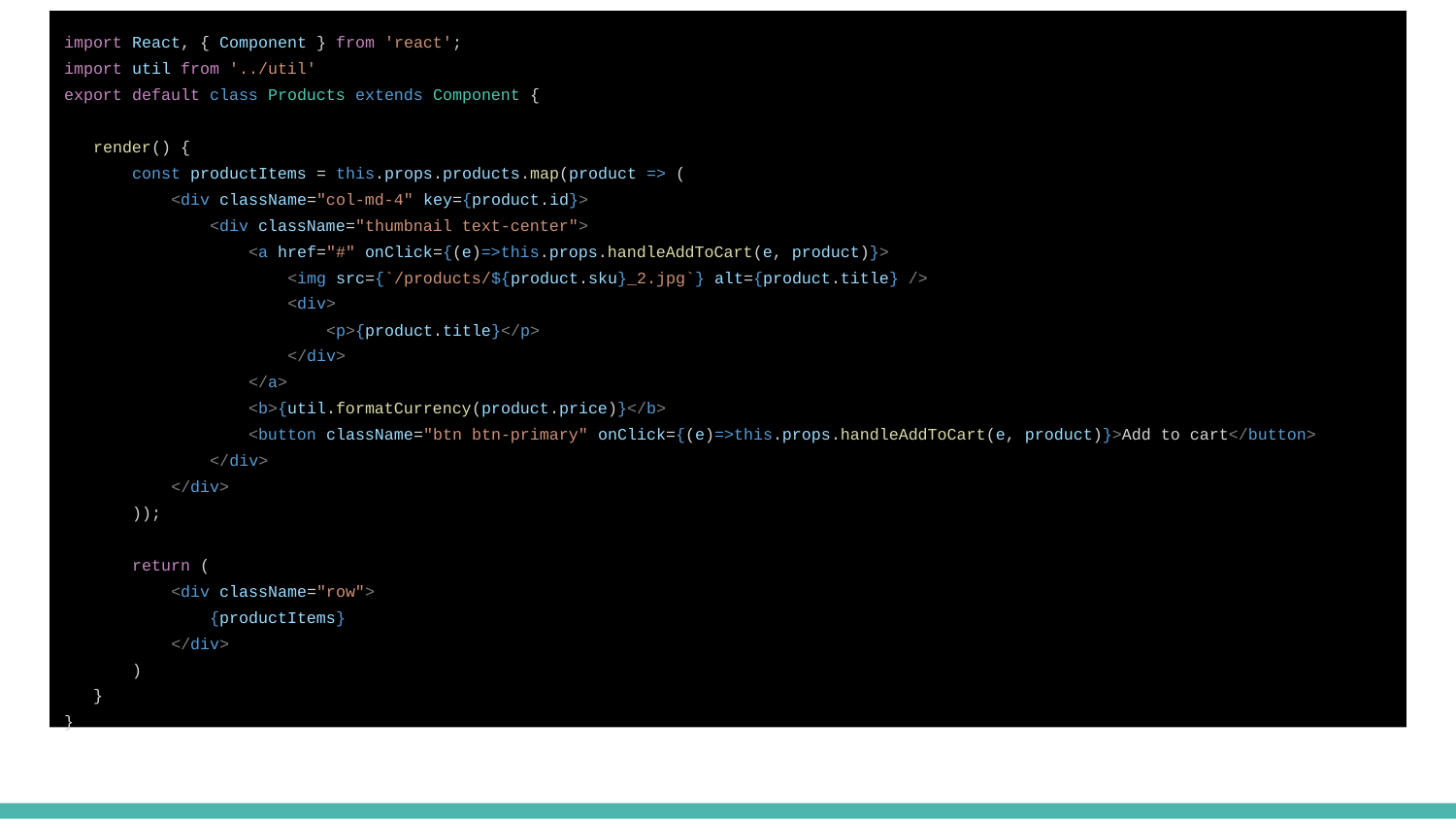

import React, { Component } from 'react';
import util from '../util'
export default class Products extends Component {

   render() {
       const productItems = this.props.products.map(product => (
           <div className="col-md-4" key={product.id}>
               <div className="thumbnail text-center">
                   <a href="#" onClick={(e)=>this.props.handleAddToCart(e, product)}>
                       <img src={`/products/${product.sku}_2.jpg`} alt={product.title} />
                       <div>
                           <p>{product.title}</p>
                       </div>
                   </a>
                   <b>{util.formatCurrency(product.price)}</b>
                   <button className="btn btn-primary" onClick={(e)=>this.props.handleAddToCart(e, product)}>Add to cart</button>
               </div>
           </div>
       ));

       return (
           <div className="row">
               {productItems}
           </div>
       )
   }
}

# Products Component